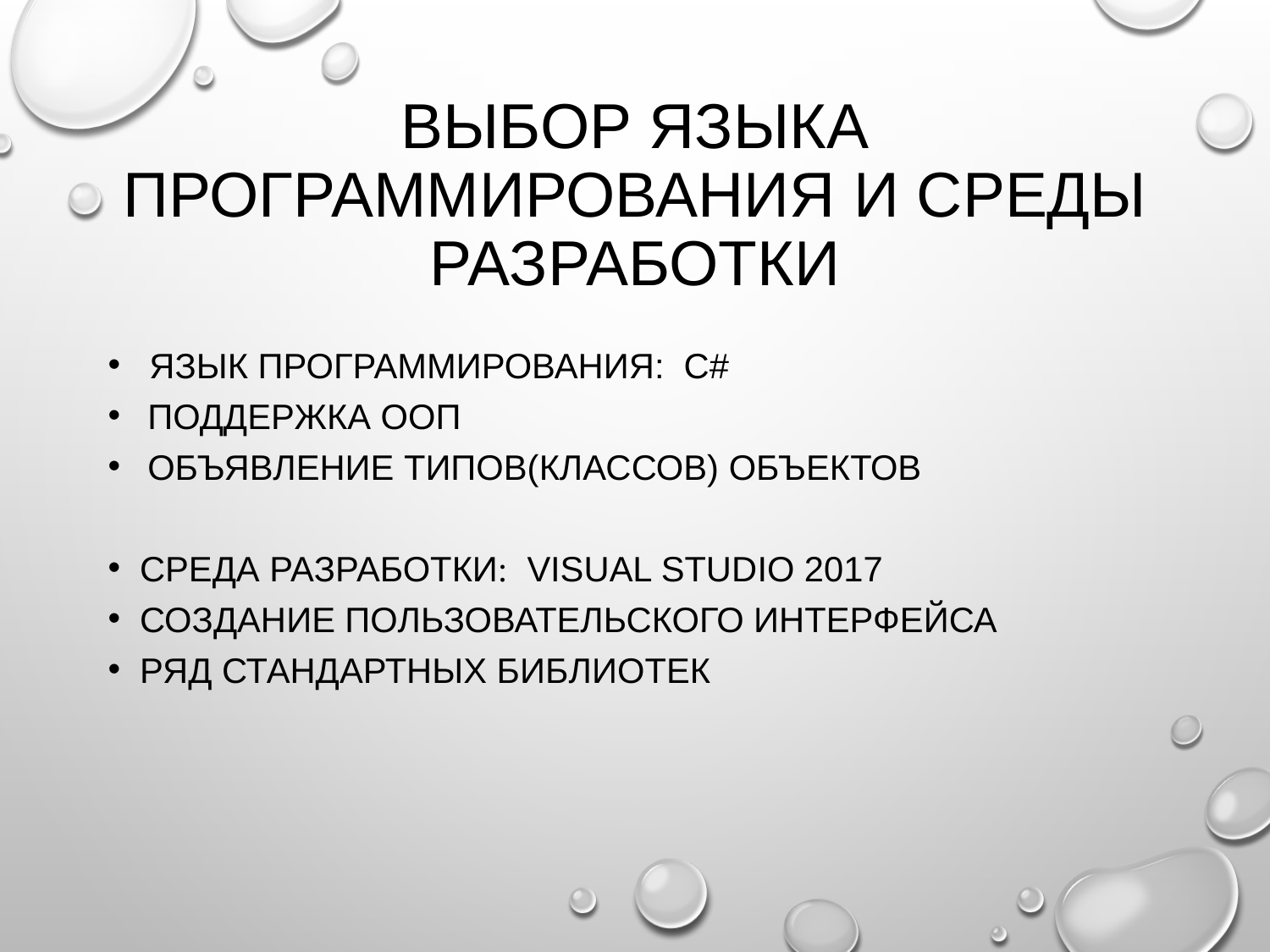

# Выбор языка программирования и среды разработки
 Язык программирования:  С#
Поддержка ООП
Объявление типов(классов) объектов

Среда разработки:  visual Studio 2017
Создание пользовательского интерфейса
Ряд стандартных библиотек